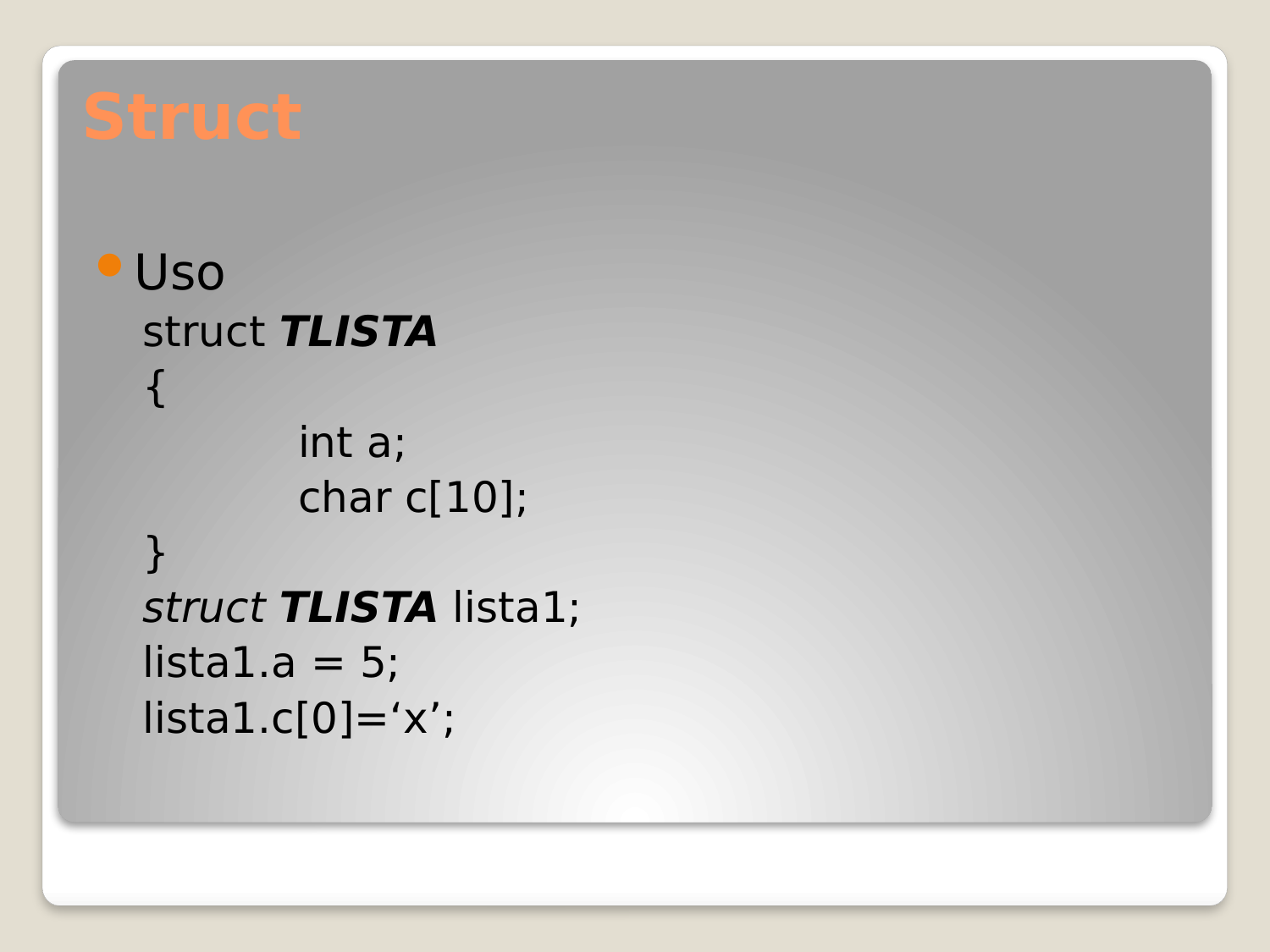

# Struct
Uso
struct TLISTA
{
		int a;
		char c[10];
}
struct TLISTA lista1;
lista1.a = 5;
lista1.c[0]=‘x’;